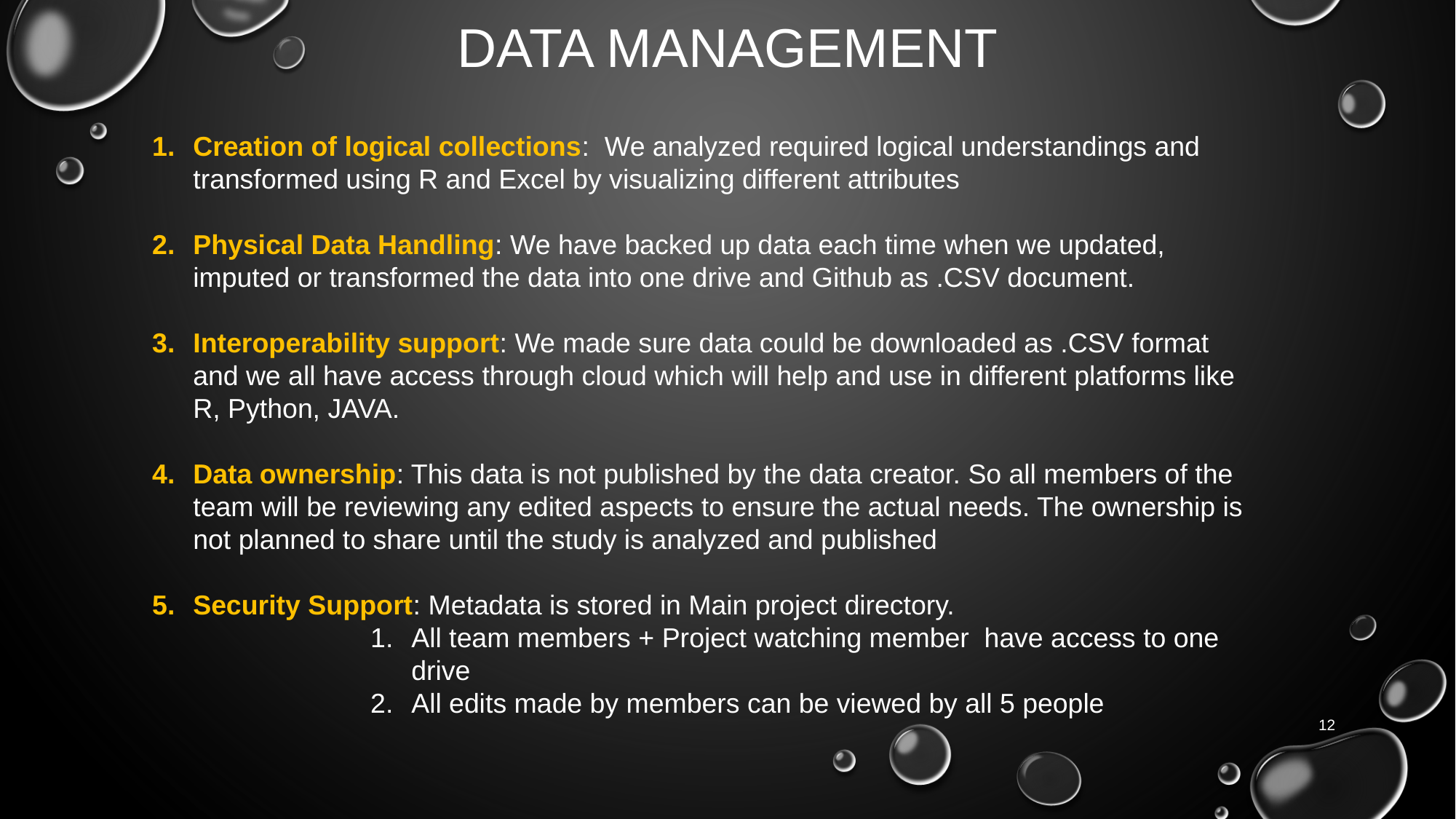

# Data management
Creation of logical collections:  We analyzed required logical understandings and transformed using R and Excel by visualizing different attributes

Physical Data Handling: We have backed up data each time when we updated, imputed or transformed the data into one drive and Github as .CSV document.

Interoperability support: We made sure data could be downloaded as .CSV format and we all have access through cloud which will help and use in different platforms like R, Python, JAVA.

Data ownership: This data is not published by the data creator. So all members of the team will be reviewing any edited aspects to ensure the actual needs. The ownership is not planned to share until the study is analyzed and published

Security Support: Metadata is stored in Main project directory.
All team members + Project watching member  have access to one drive
All edits made by members can be viewed by all 5 people

12